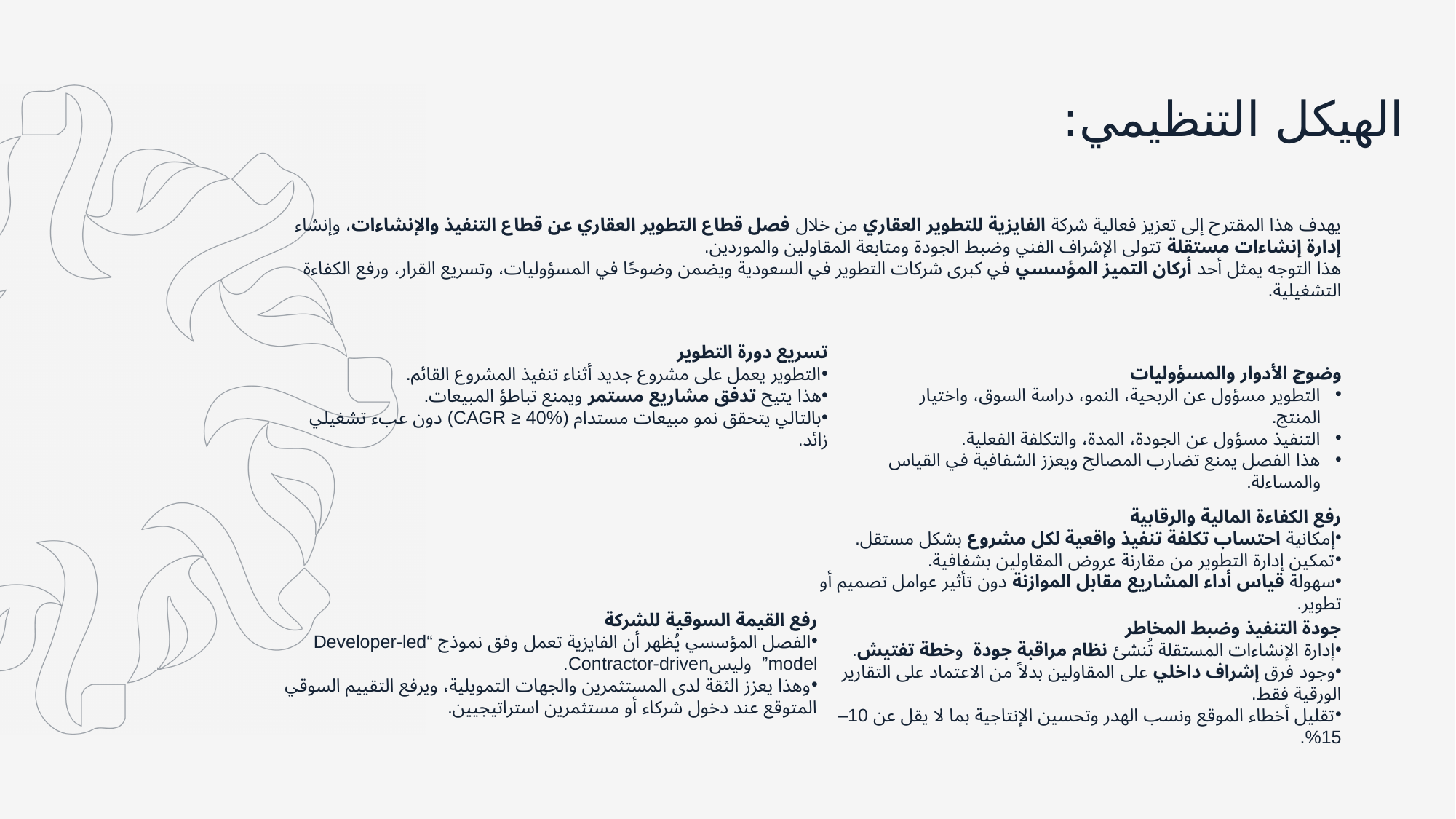

الهيكل التنظيمي:
يهدف هذا المقترح إلى تعزيز فعالية شركة الفايزية للتطوير العقاري من خلال فصل قطاع التطوير العقاري عن قطاع التنفيذ والإنشاءات، وإنشاء إدارة إنشاءات مستقلة تتولى الإشراف الفني وضبط الجودة ومتابعة المقاولين والموردين.
هذا التوجه يمثل أحد أركان التميز المؤسسي في كبرى شركات التطوير في السعودية ويضمن وضوحًا في المسؤوليات، وتسريع القرار، ورفع الكفاءة التشغيلية.

تسريع دورة التطوير
التطوير يعمل على مشروع جديد أثناء تنفيذ المشروع القائم.
هذا يتيح تدفق مشاريع مستمر ويمنع تباطؤ المبيعات.
بالتالي يتحقق نمو مبيعات مستدام (CAGR ≥ 40%) دون عبء تشغيلي زائد.
وضوح الأدوار والمسؤوليات
التطوير مسؤول عن الربحية، النمو، دراسة السوق، واختيار المنتج.
التنفيذ مسؤول عن الجودة، المدة، والتكلفة الفعلية.
هذا الفصل يمنع تضارب المصالح ويعزز الشفافية في القياس والمساءلة.
رفع الكفاءة المالية والرقابية
إمكانية احتساب تكلفة تنفيذ واقعية لكل مشروع بشكل مستقل.
تمكين إدارة التطوير من مقارنة عروض المقاولين بشفافية.
سهولة قياس أداء المشاريع مقابل الموازنة دون تأثير عوامل تصميم أو تطوير.
رفع القيمة السوقية للشركة
الفصل المؤسسي يُظهر أن الفايزية تعمل وفق نموذج “Developer-led model”  وليسContractor-driven.
وهذا يعزز الثقة لدى المستثمرين والجهات التمويلية، ويرفع التقييم السوقي المتوقع عند دخول شركاء أو مستثمرين استراتيجيين.
جودة التنفيذ وضبط المخاطر
إدارة الإنشاءات المستقلة تُنشئ نظام مراقبة جودة  وخطة تفتيش.
وجود فرق إشراف داخلي على المقاولين بدلاً من الاعتماد على التقارير الورقية فقط.
تقليل أخطاء الموقع ونسب الهدر وتحسين الإنتاجية بما لا يقل عن 10–15%.